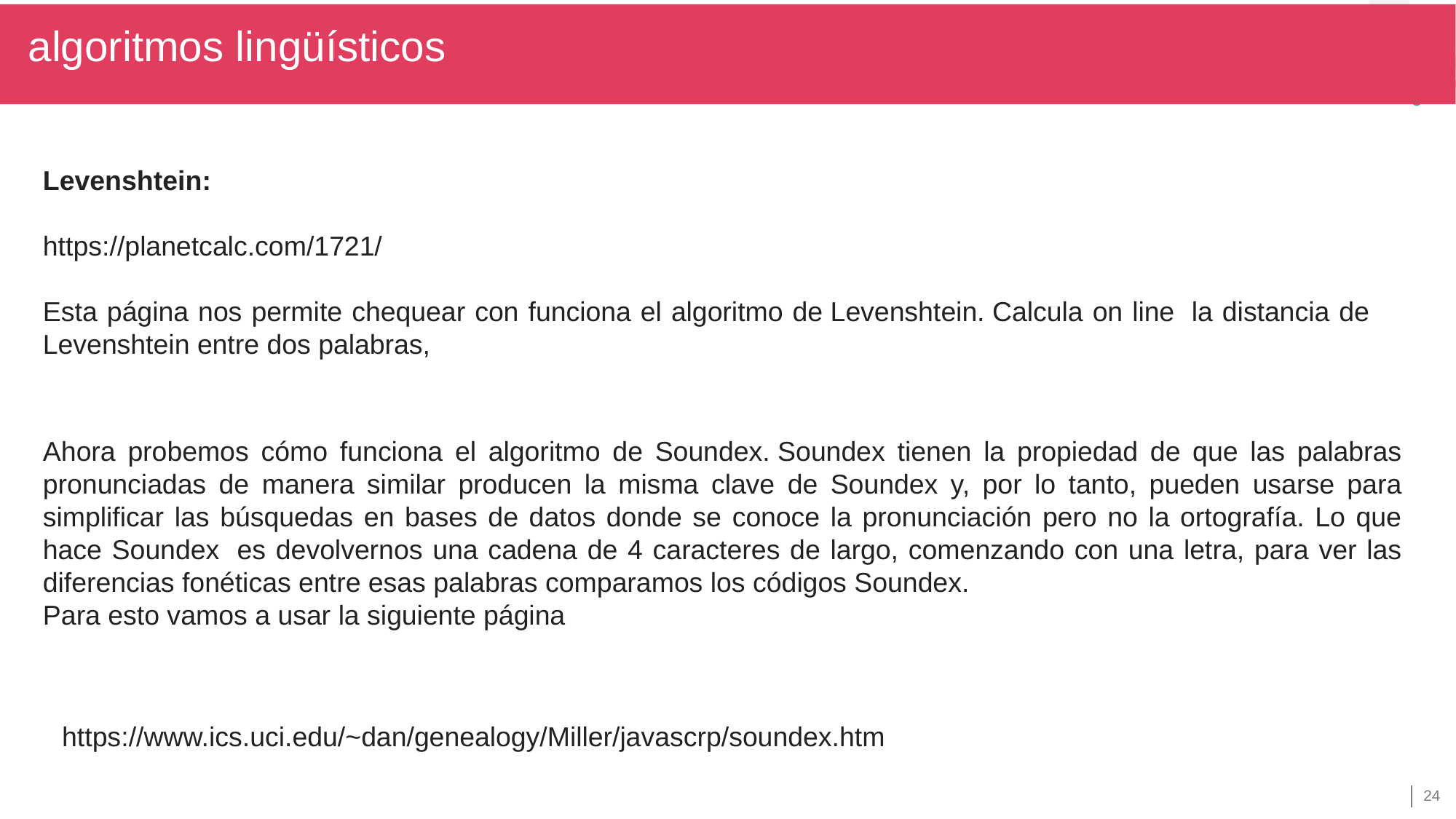

algoritmos lingüísticos
TÍTULO SECCIÓN
TÍTULO
Levenshtein:

https://planetcalc.com/1721/

Esta página nos permite chequear con funciona el algoritmo de Levenshtein. Calcula on line  la distancia de Levenshtein entre dos palabras,
Ahora probemos cómo funciona el algoritmo de Soundex. Soundex tienen la propiedad de que las palabras pronunciadas de manera similar producen la misma clave de Soundex y, por lo tanto, pueden usarse para simplificar las búsquedas en bases de datos donde se conoce la pronunciación pero no la ortografía. Lo que hace Soundex  es devolvernos una cadena de 4 caracteres de largo, comenzando con una letra, para ver las diferencias fonéticas entre esas palabras comparamos los códigos Soundex.
Para esto vamos a usar la siguiente página

https://www.ics.uci.edu/~dan/genealogy/Miller/javascrp/soundex.htm